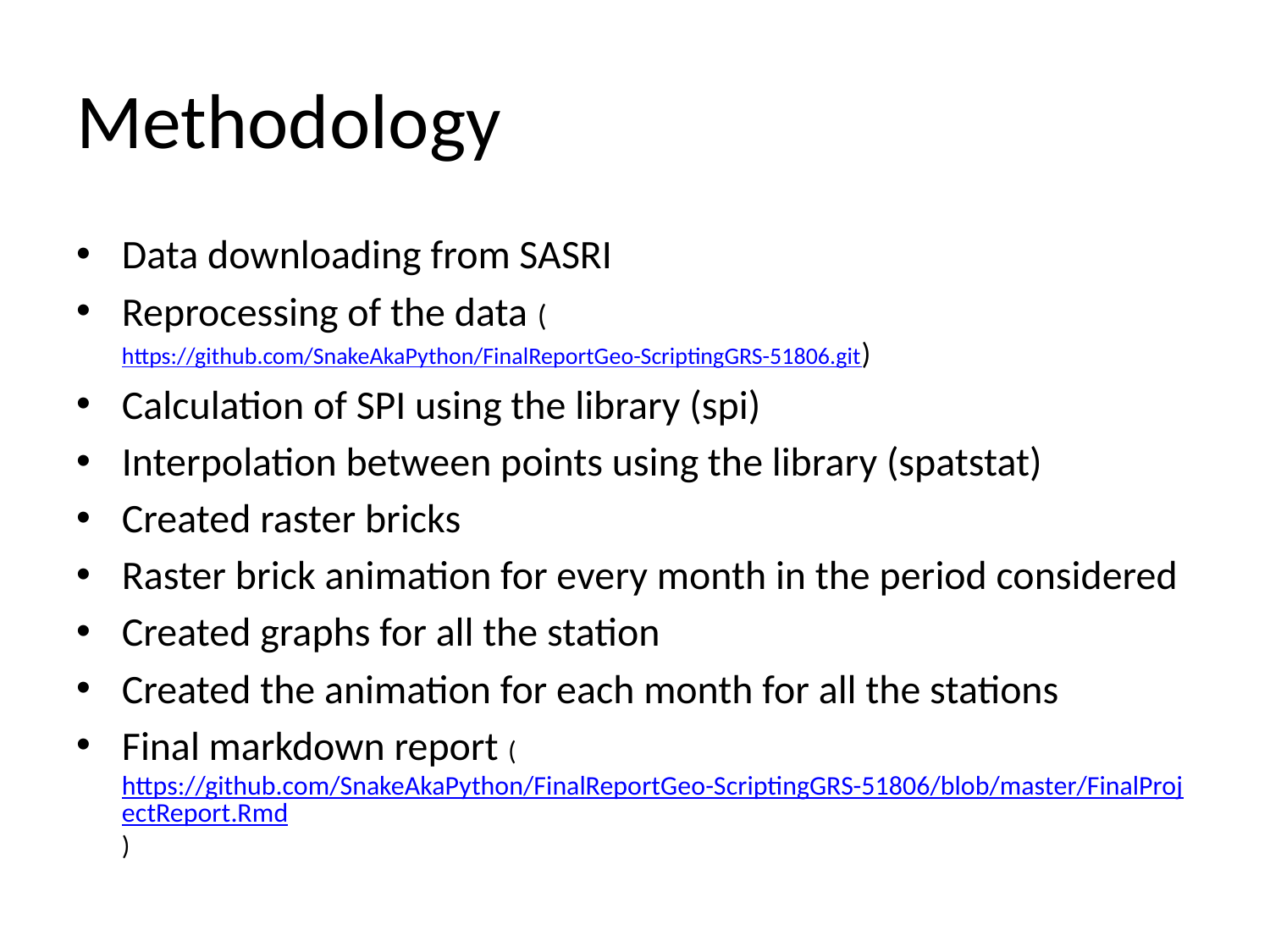

# Methodology
Data downloading from SASRI
Reprocessing of the data (https://github.com/SnakeAkaPython/FinalReportGeo-ScriptingGRS-51806.git)
Calculation of SPI using the library (spi)
Interpolation between points using the library (spatstat)
Created raster bricks
Raster brick animation for every month in the period considered
Created graphs for all the station
Created the animation for each month for all the stations
Final markdown report (https://github.com/SnakeAkaPython/FinalReportGeo-ScriptingGRS-51806/blob/master/FinalProjectReport.Rmd)